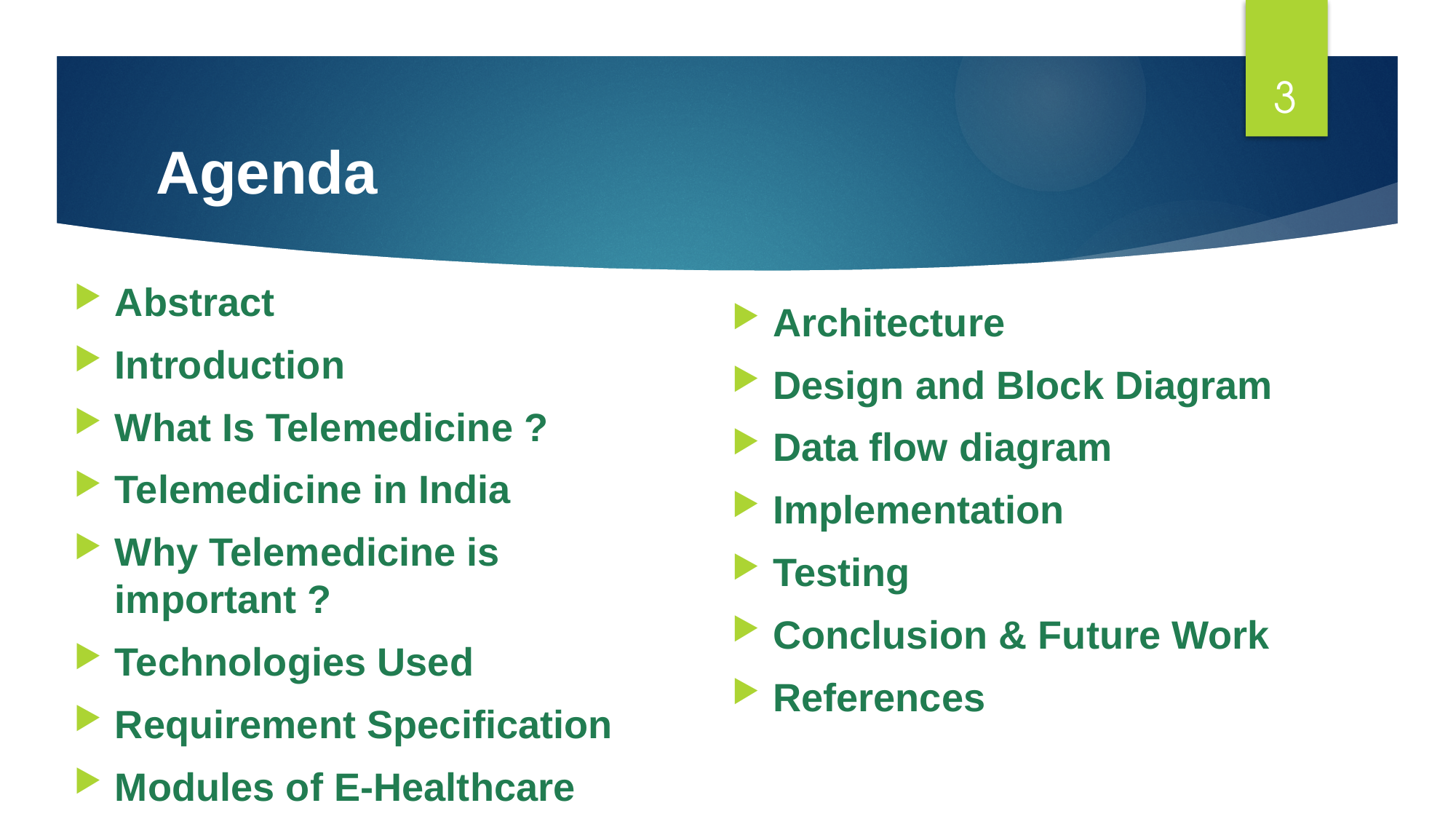

3
# Agenda
Abstract
Introduction
What Is Telemedicine ?
Telemedicine in India
Why Telemedicine is important ?
Technologies Used
Requirement Specification
Modules of E-Healthcare System

Architecture
Design and Block Diagram
Data flow diagram
Implementation
Testing
Conclusion & Future Work
References